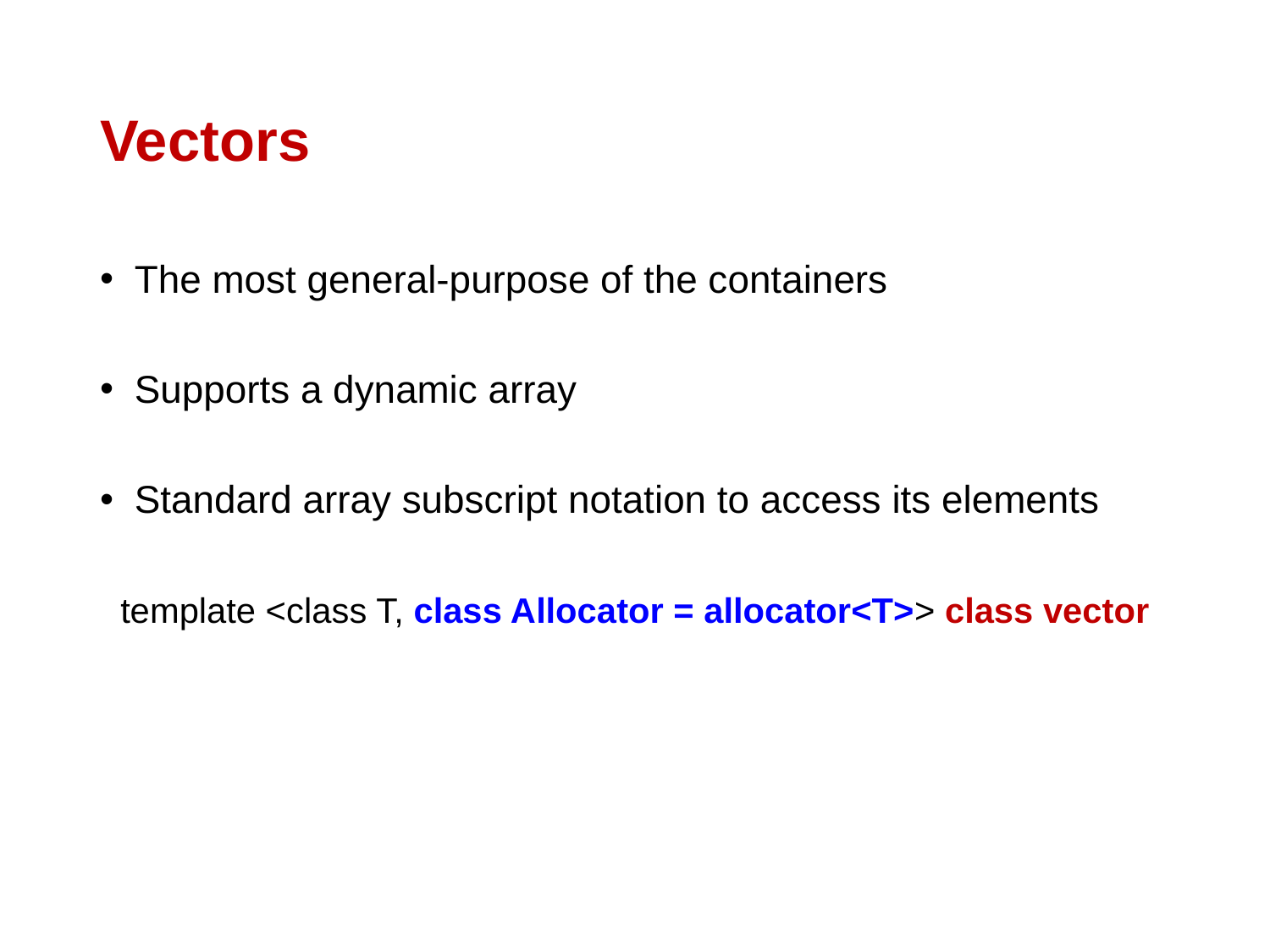

# Vectors
 The most general-purpose of the containers

 Supports a dynamic array

 Standard array subscript notation to access its elements
template <class T, class Allocator = allocator<T>> class vector